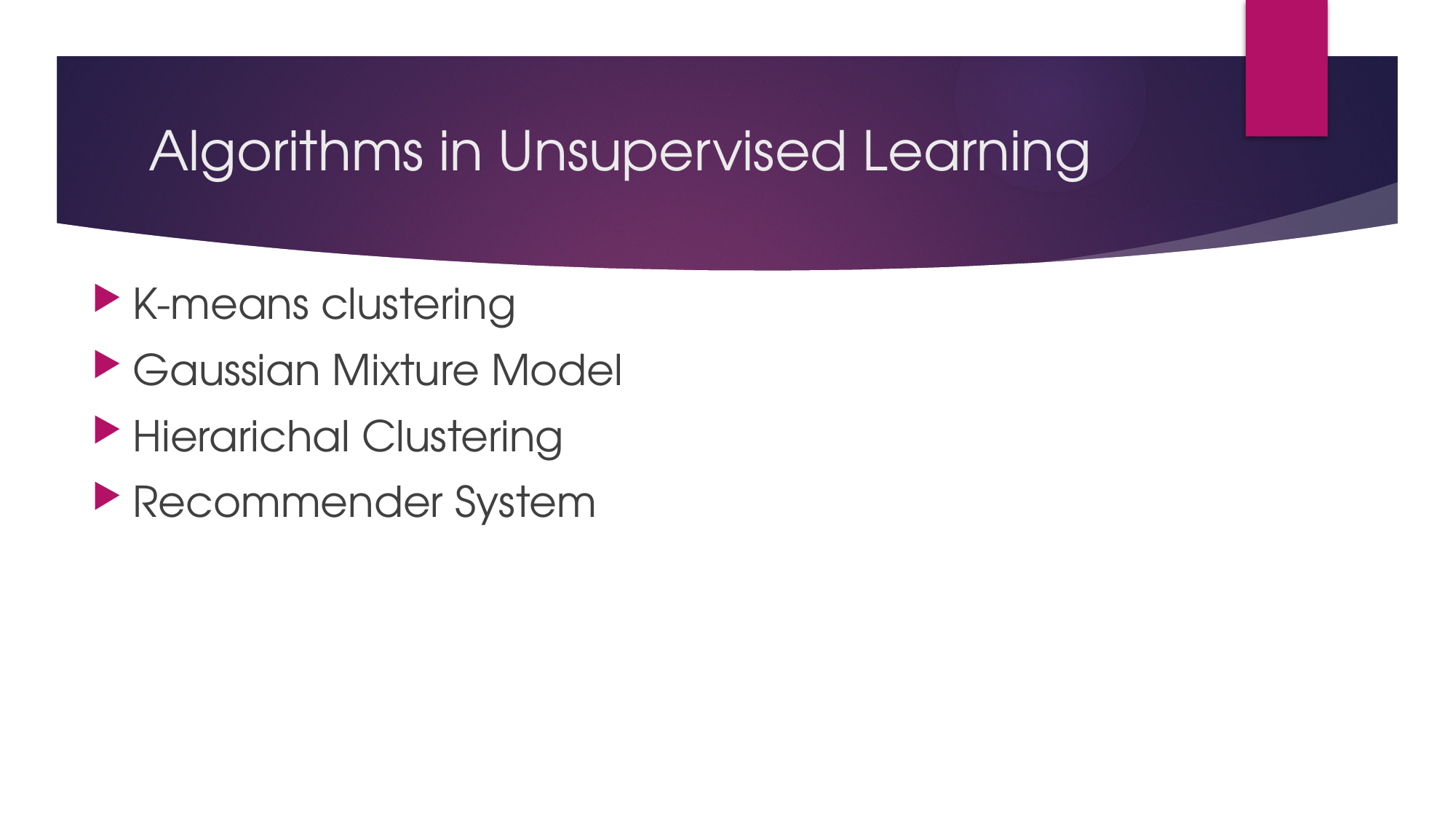

# Algorithms in Unsupervised Learning
K-means clustering
Gaussian Mixture Model
Hierarichal Clustering
Recommender System